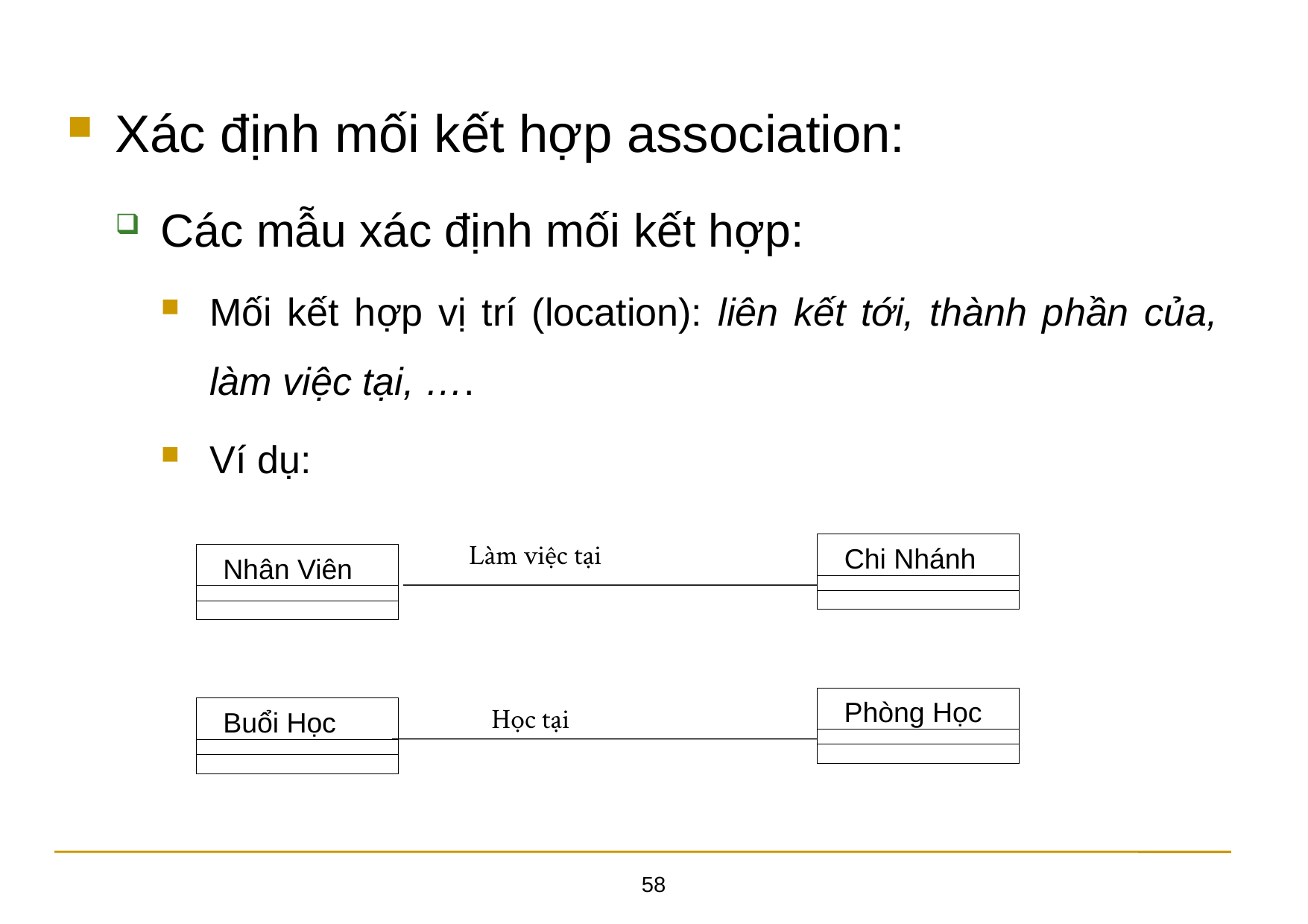

Xác định mối kết hợp association:
Các mẫu xác định mối kết hợp:
Mối kết hợp vị trí (location): liên kết tới, thành phần của, làm việc tại, ….
Ví dụ:
Làm việc tại

Chi Nhánh

Nhân Viên

Phòng Học

Học tại

Buổi Học

58